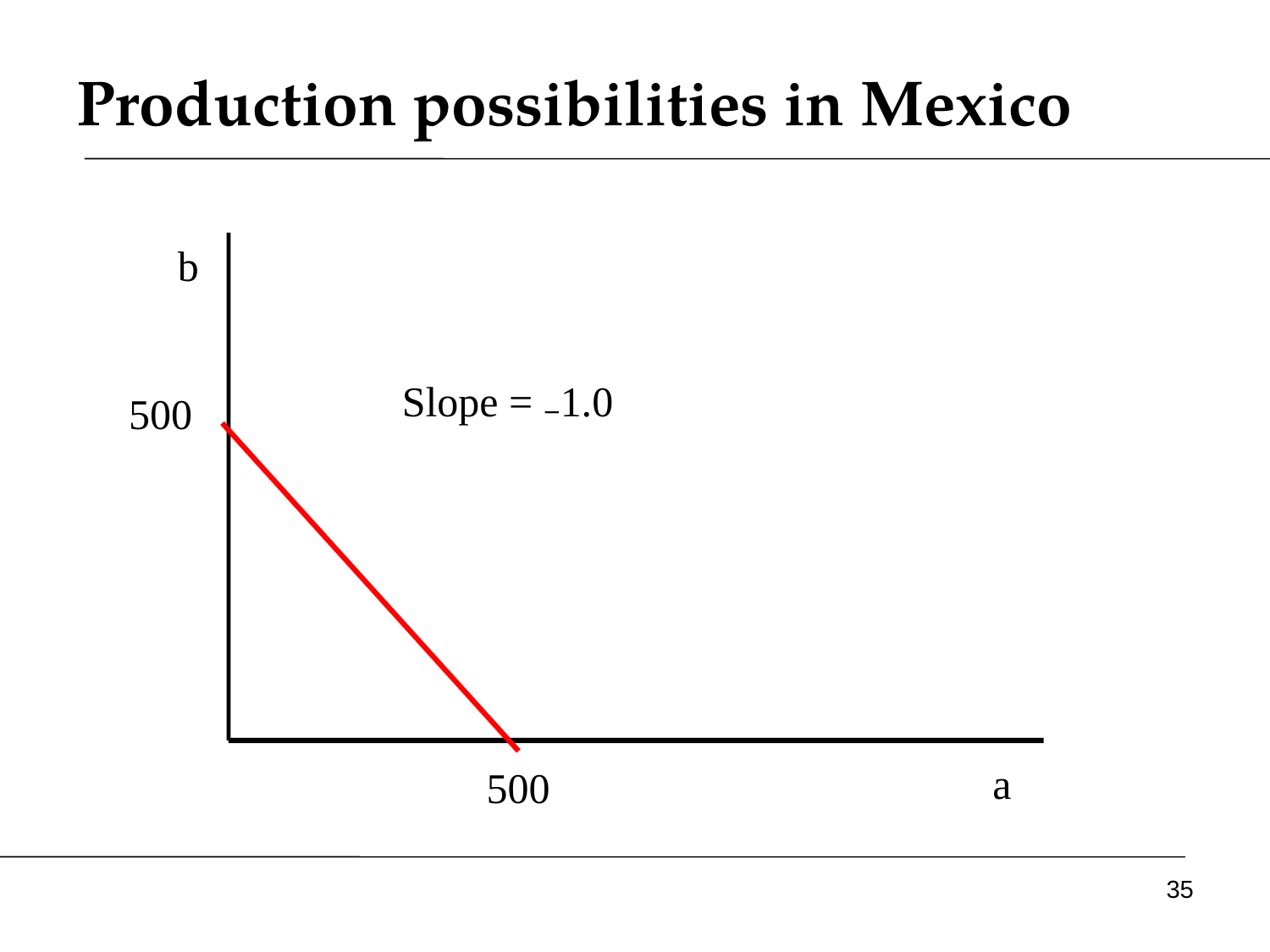

# Production possibilities in Mexico
b

Slope = ₋1.0
500

a
500
35